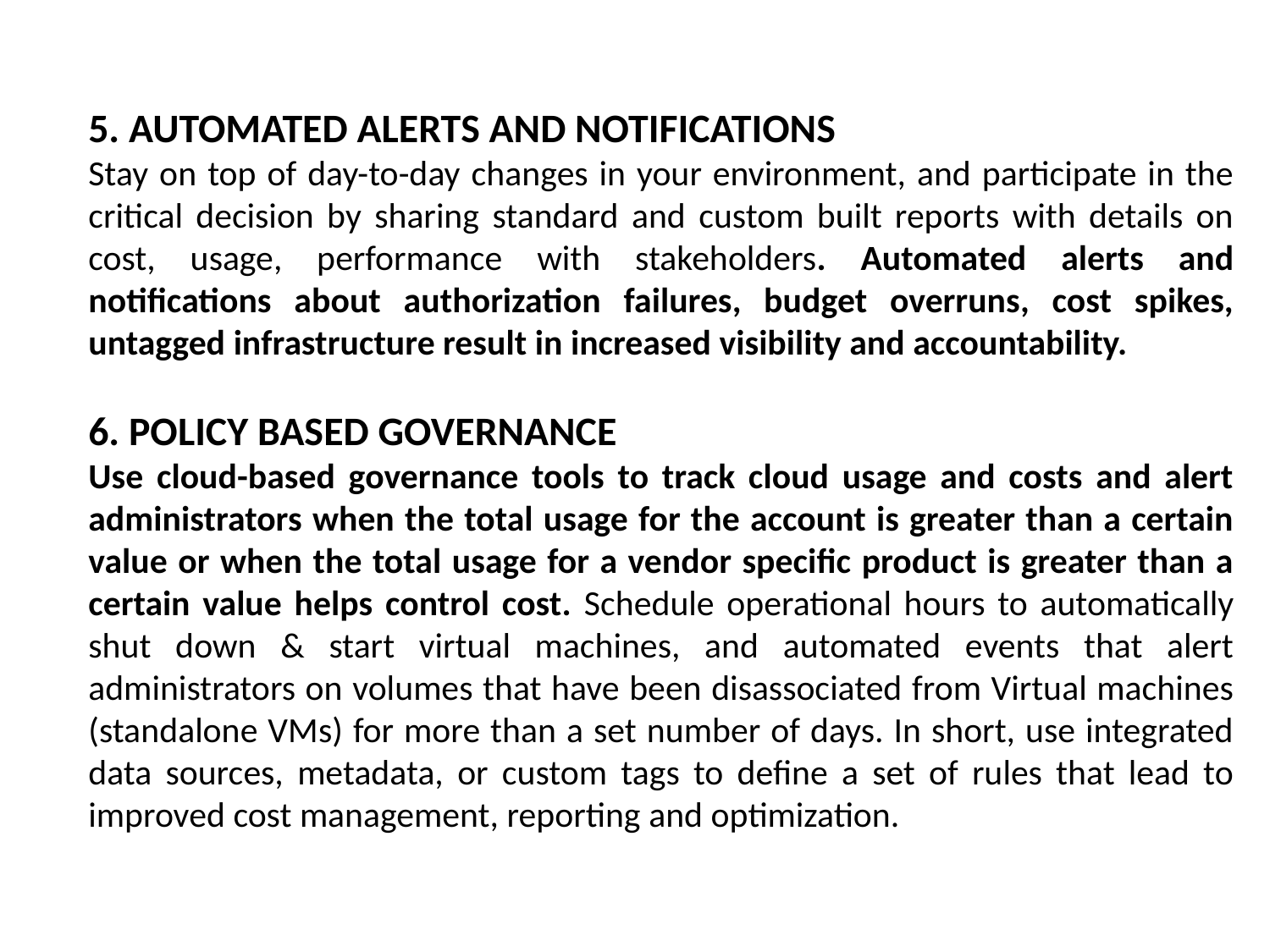

5. AUTOMATED ALERTS AND NOTIFICATIONS
Stay on top of day-to-day changes in your environment, and participate in the critical decision by sharing standard and custom built reports with details on cost, usage, performance with stakeholders. Automated alerts and notifications about authorization failures, budget overruns, cost spikes, untagged infrastructure result in increased visibility and accountability.

6. POLICY BASED GOVERNANCE
Use cloud-based governance tools to track cloud usage and costs and alert administrators when the total usage for the account is greater than a certain value or when the total usage for a vendor specific product is greater than a certain value helps control cost. Schedule operational hours to automatically shut down & start virtual machines, and automated events that alert administrators on volumes that have been disassociated from Virtual machines (standalone VMs) for more than a set number of days. In short, use integrated data sources, metadata, or custom tags to define a set of rules that lead to improved cost management, reporting and optimization.